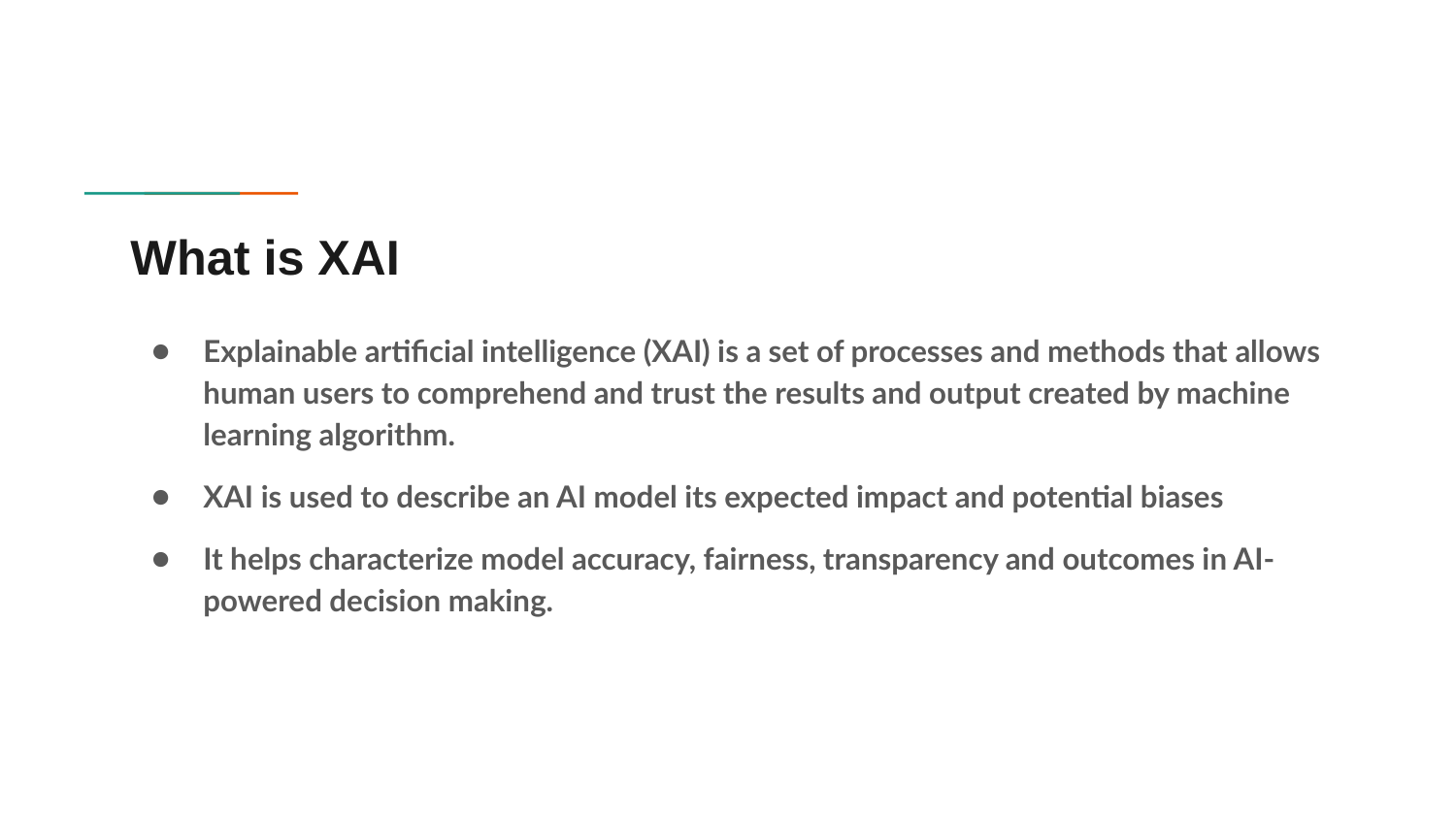

# What is XAI
Explainable artificial intelligence (XAI) is a set of processes and methods that allows human users to comprehend and trust the results and output created by machine learning algorithm.
XAI is used to describe an AI model its expected impact and potential biases
It helps characterize model accuracy, fairness, transparency and outcomes in AI-powered decision making.